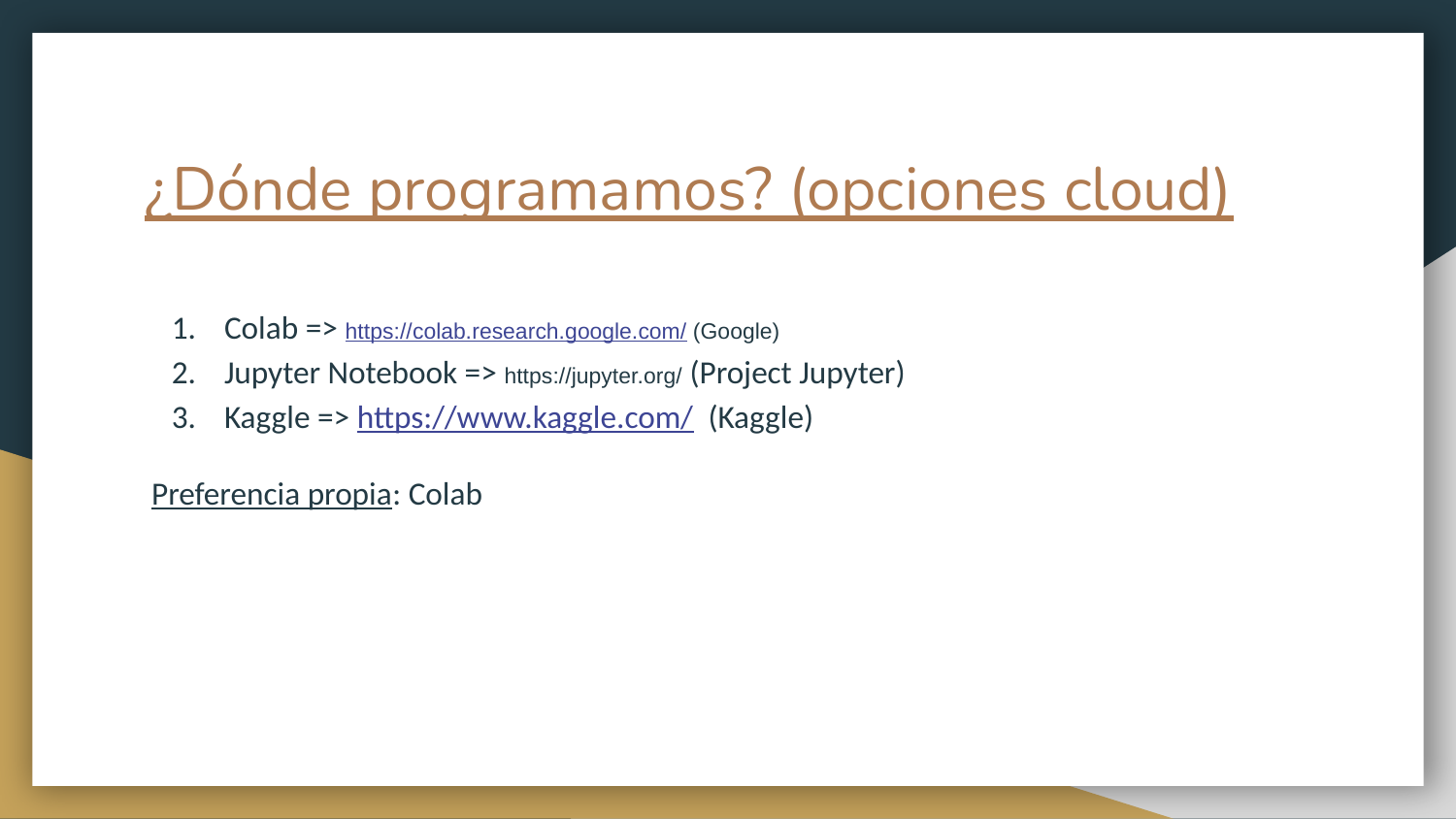

# ¿Dónde programamos? (opciones cloud)
Colab => https://colab.research.google.com/ (Google)
Jupyter Notebook => https://jupyter.org/ (Project Jupyter)
Kaggle => https://www.kaggle.com/  (Kaggle)
Preferencia propia: Colab